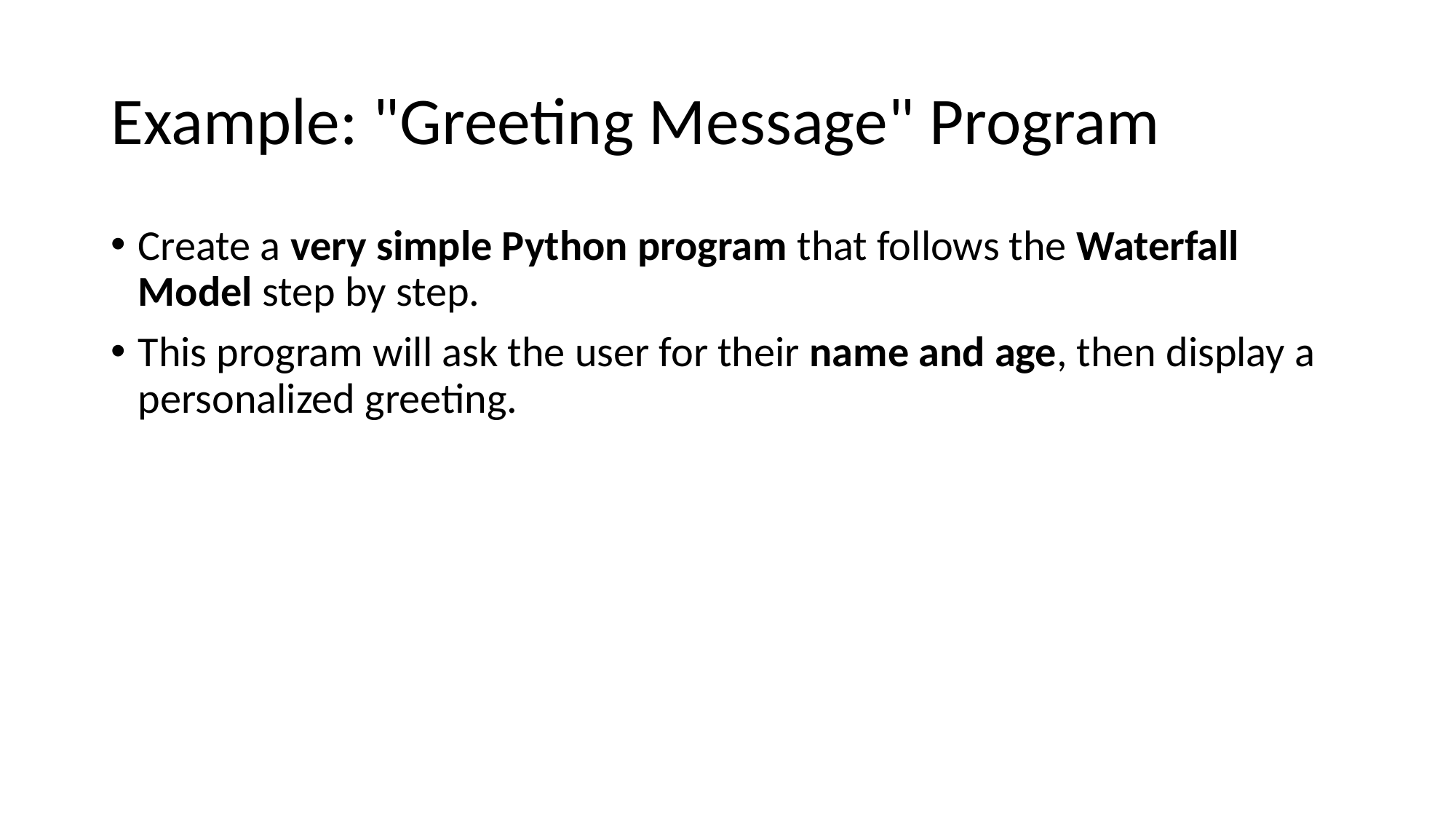

# Example: "Greeting Message" Program
Create a very simple Python program that follows the Waterfall Model step by step.
This program will ask the user for their name and age, then display a personalized greeting.